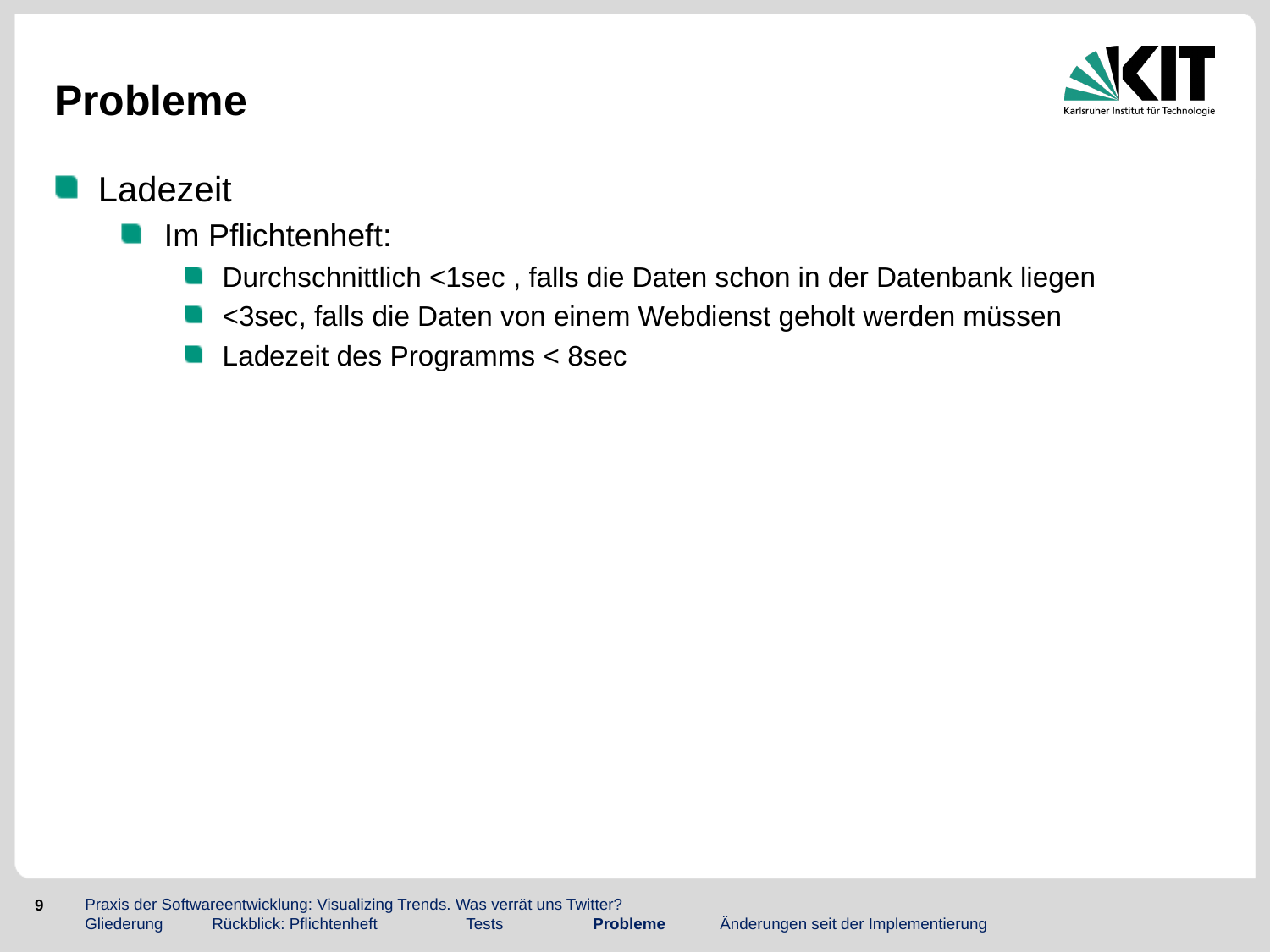

# Probleme
Ladezeit
Im Pflichtenheft:
Durchschnittlich <1sec , falls die Daten schon in der Datenbank liegen
<3sec, falls die Daten von einem Webdienst geholt werden müssen
Ladezeit des Programms < 8sec
Praxis der Softwareentwicklung: Visualizing Trends. Was verrät uns Twitter?
Gliederung	Rückblick: Pflichtenheft	Tests	Probleme	Änderungen seit der Implementierung